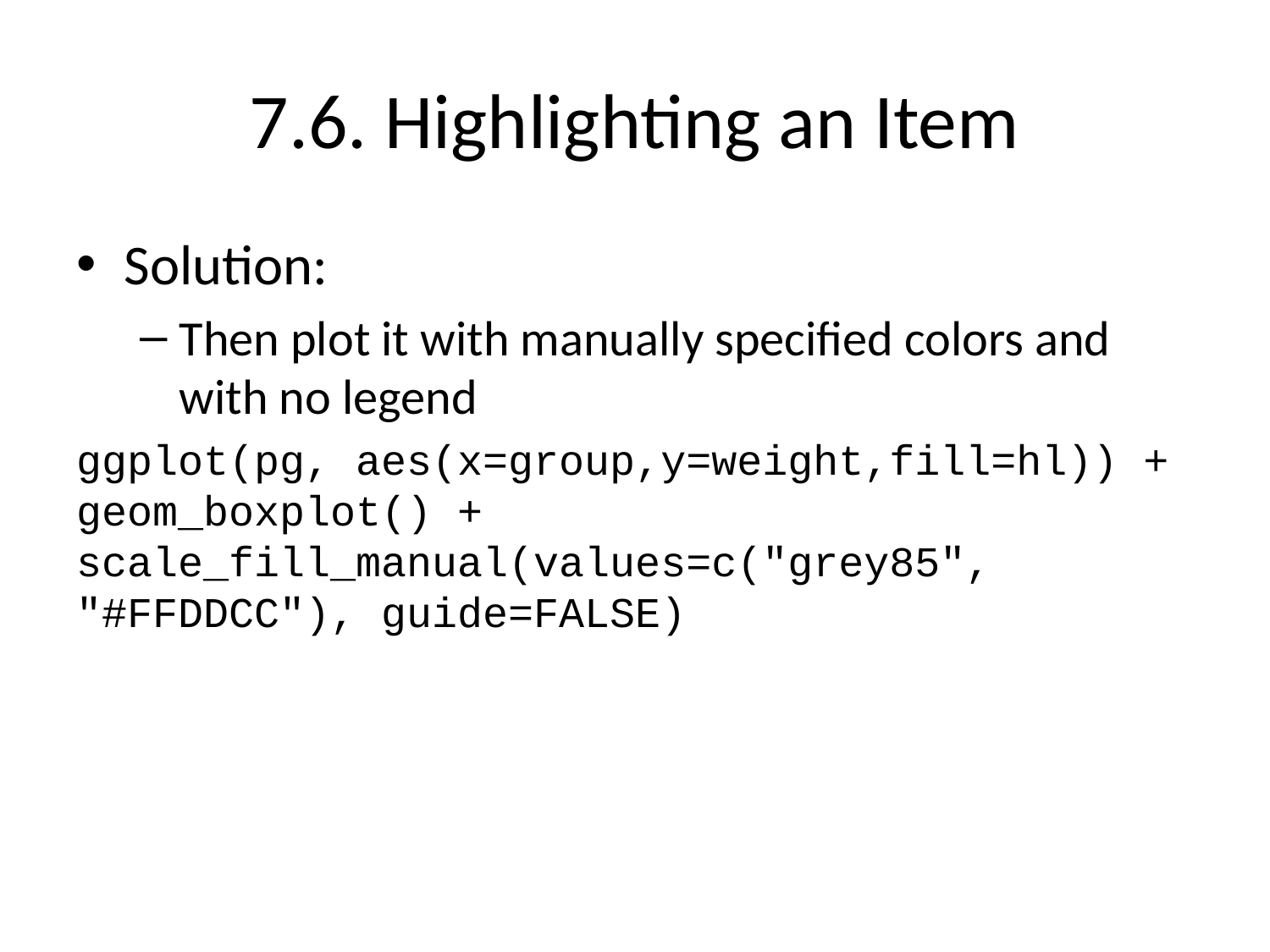

# 7.6. Highlighting an Item
Solution:
Then plot it with manually specified colors and with no legend
ggplot(pg, aes(x=group,y=weight,fill=hl)) + geom_boxplot() + scale_fill_manual(values=c("grey85", "#FFDDCC"), guide=FALSE)